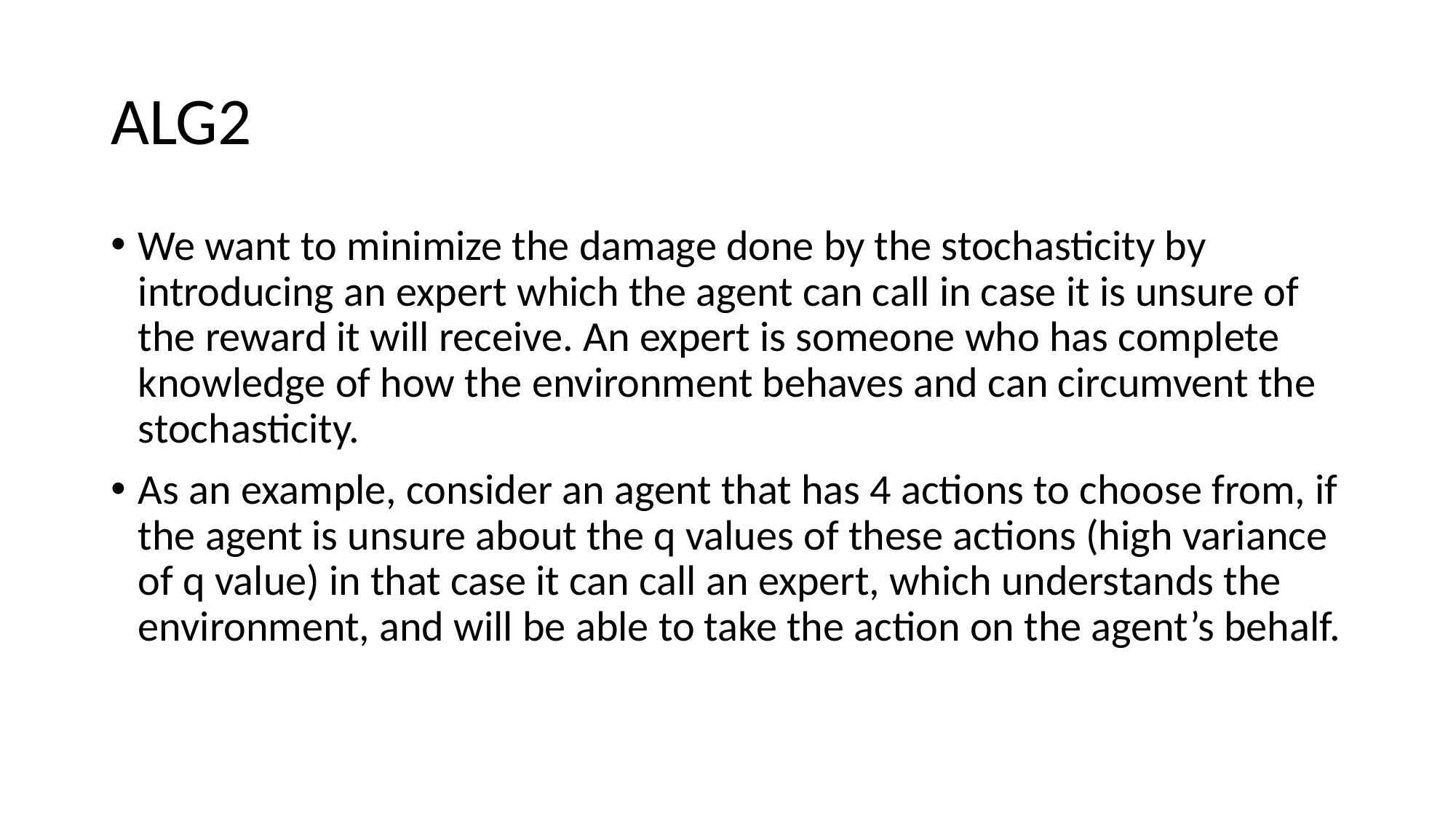

# ALG2
We want to minimize the damage done by the stochasticity by introducing an expert which the agent can call in case it is unsure of the reward it will receive. An expert is someone who has complete knowledge of how the environment behaves and can circumvent the stochasticity.
As an example, consider an agent that has 4 actions to choose from, if the agent is unsure about the q values of these actions (high variance of q value) in that case it can call an expert, which understands the environment, and will be able to take the action on the agent’s behalf.